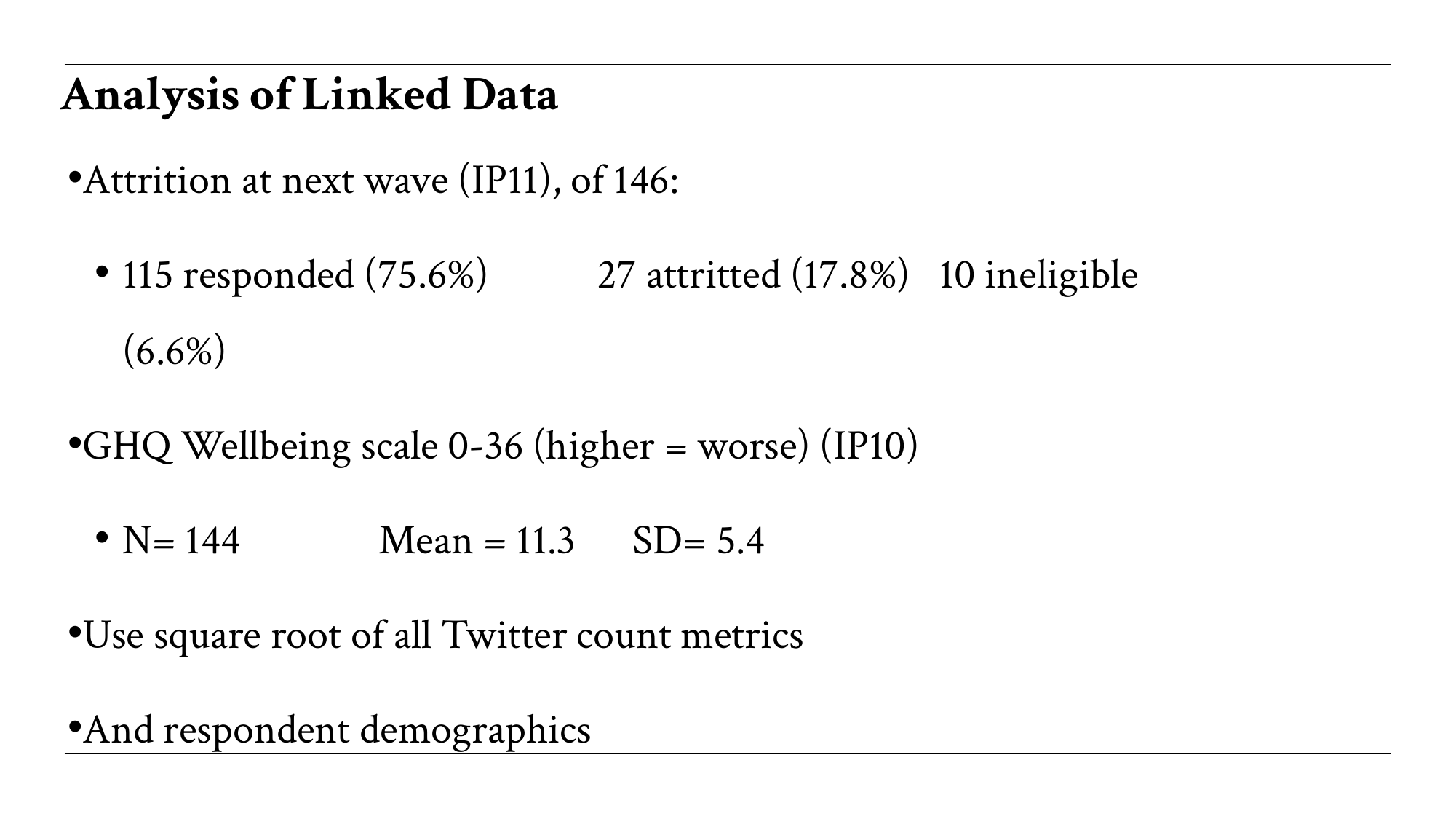

# Analysis of Linked Data
Attrition at next wave (IP11), of 146:
115 responded (75.6%)	    27 attritted (17.8%)   10 ineligible (6.6%)
GHQ Wellbeing scale 0-36 (higher = worse) (IP10)
N= 144	    Mean = 11.3      SD= 5.4
Use square root of all Twitter count metrics
And respondent demographics